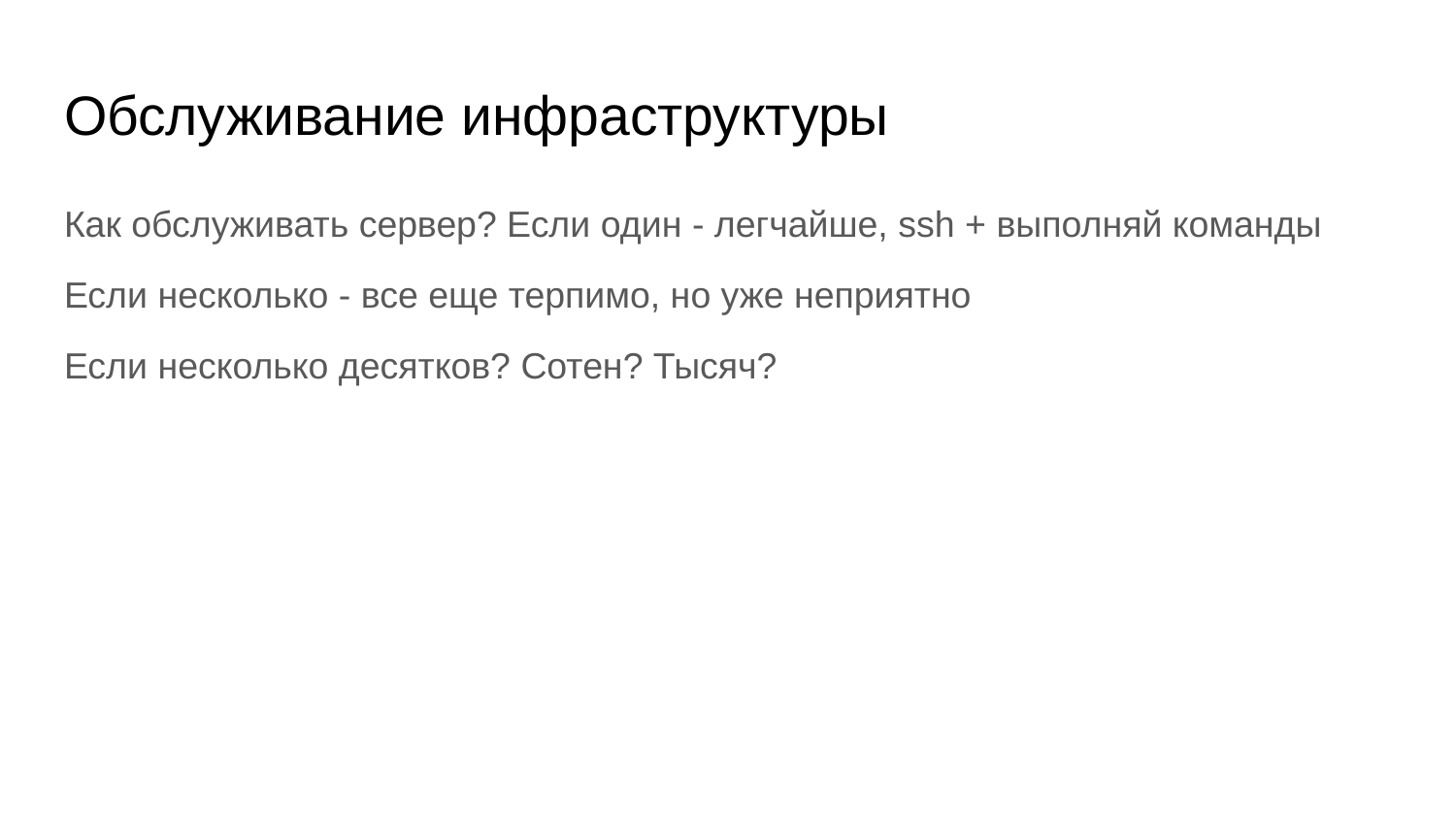

# Обслуживание инфраструктуры
Как обслуживать сервер? Если один - легчайше, ssh + выполняй команды
Если несколько - все еще терпимо, но уже неприятно
Если несколько десятков? Сотен? Тысяч?